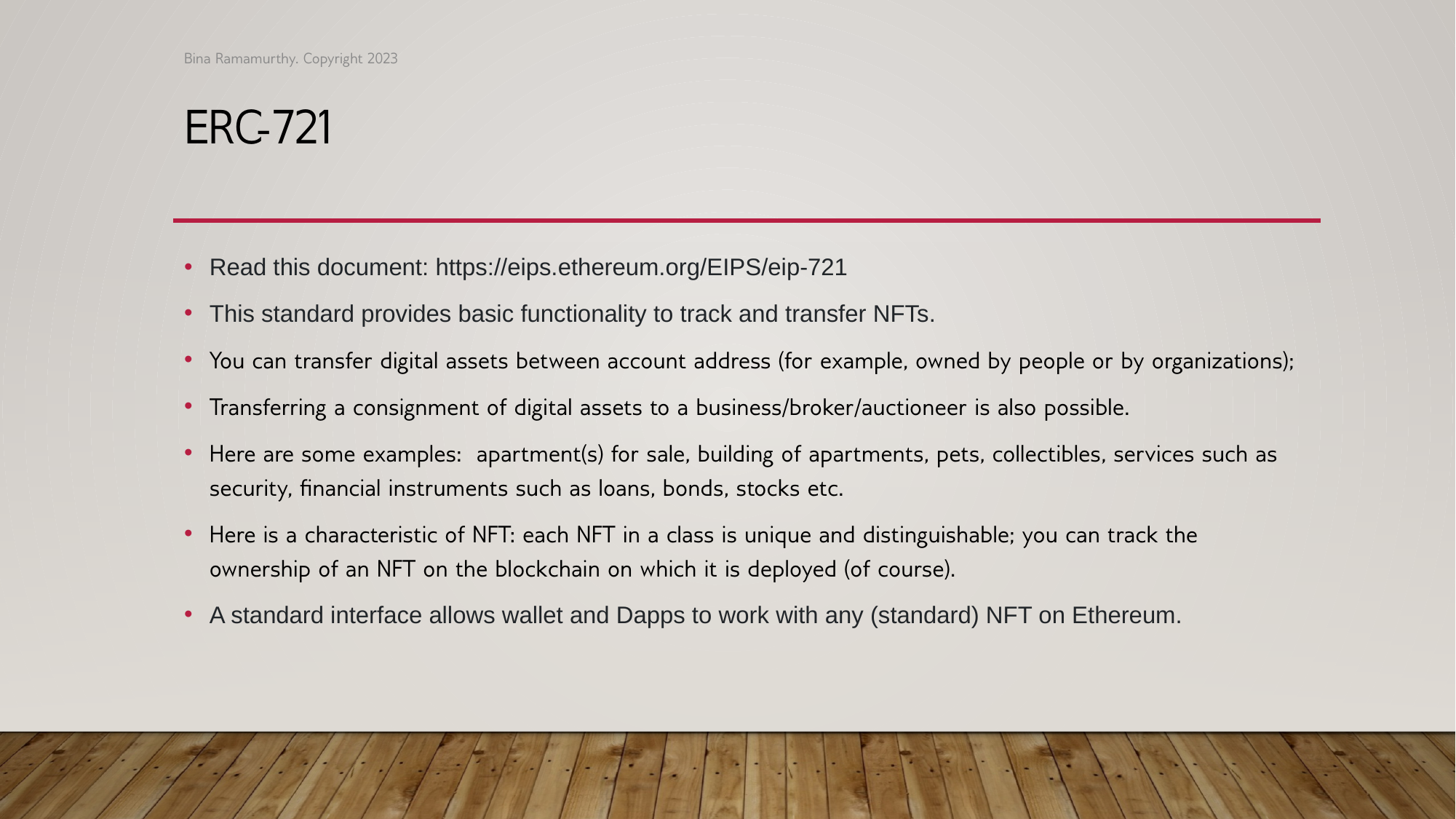

Bina Ramamurthy. Copyright 2023
# ERC-721
Read this document: https://eips.ethereum.org/EIPS/eip-721
This standard provides basic functionality to track and transfer NFTs.
You can transfer digital assets between account address (for example, owned by people or by organizations);
Transferring a consignment of digital assets to a business/broker/auctioneer is also possible.
Here are some examples:  apartment(s) for sale, building of apartments, pets, collectibles, services such as security, financial instruments such as loans, bonds, stocks etc.
Here is a characteristic of NFT: each NFT in a class is unique and distinguishable; you can track the ownership of an NFT on the blockchain on which it is deployed (of course).
A standard interface allows wallet and Dapps to work with any (standard) NFT on Ethereum.